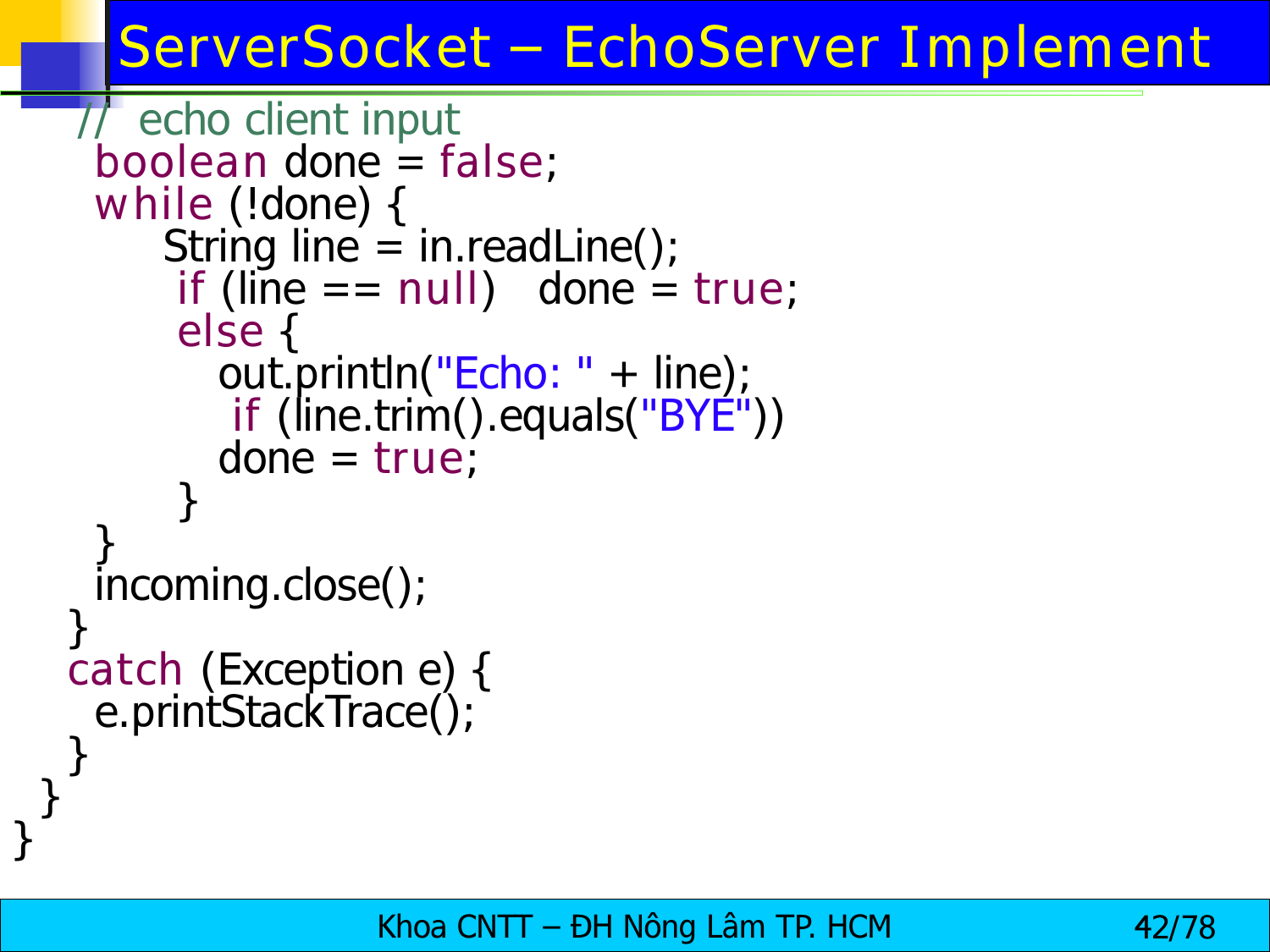

# ServerSocket – EchoServer Implement
      //  echo client input
      boolean done = false;
      while (!done) {
           String line = in.readLine();
            if (line == null)   done = true;
            else {
               out.println("Echo: " + line);
                if (line.trim().equals("BYE"))
               done = true;
            }
      }
      incoming.close();
    }
    catch (Exception e) {
      e.printStackTrace();
    }
  }
}